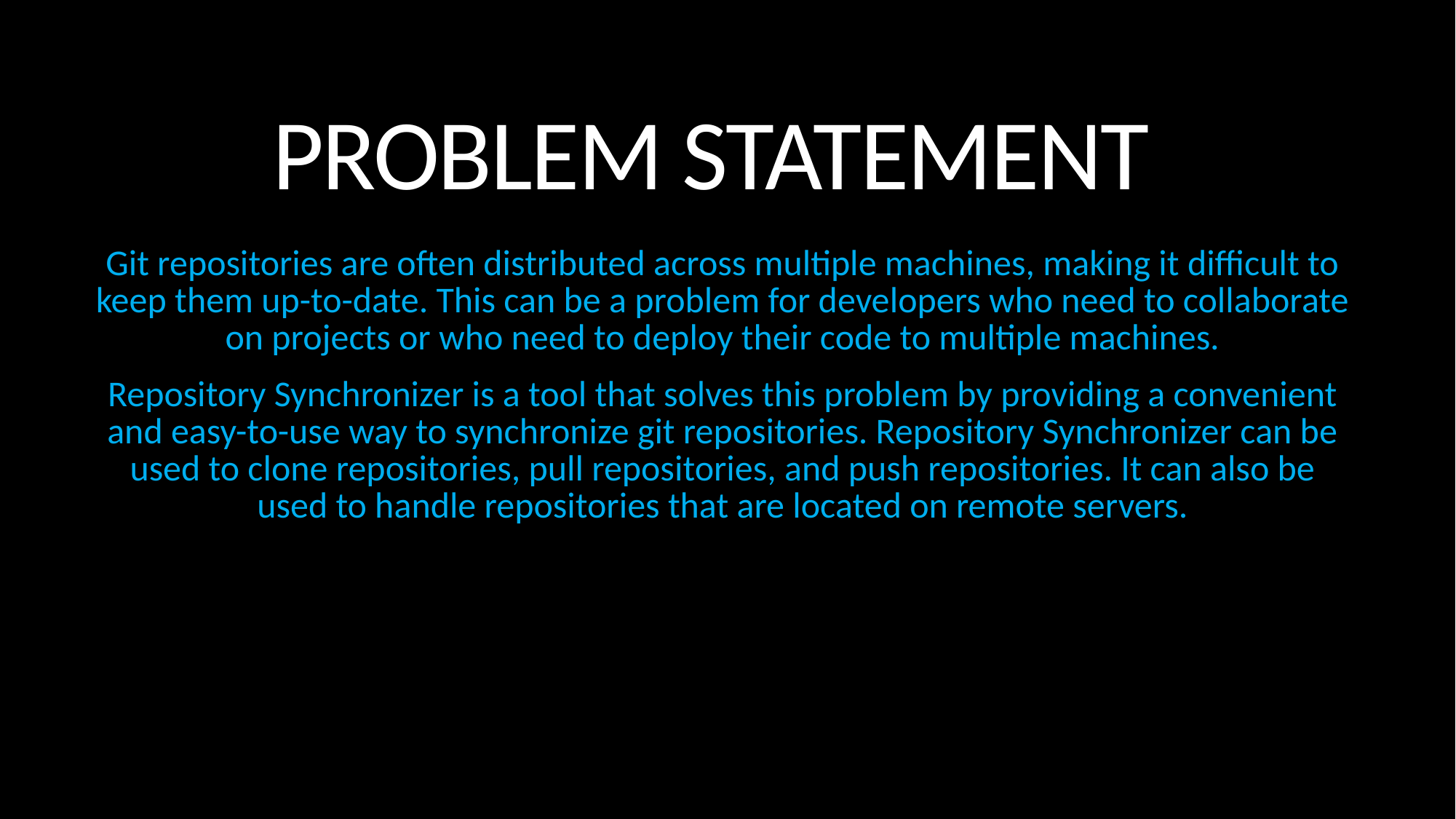

# PROBLEM STATEMENT
Git repositories are often distributed across multiple machines, making it difficult to keep them up-to-date. This can be a problem for developers who need to collaborate on projects or who need to deploy their code to multiple machines.
Repository Synchronizer is a tool that solves this problem by providing a convenient and easy-to-use way to synchronize git repositories. Repository Synchronizer can be used to clone repositories, pull repositories, and push repositories. It can also be used to handle repositories that are located on remote servers.